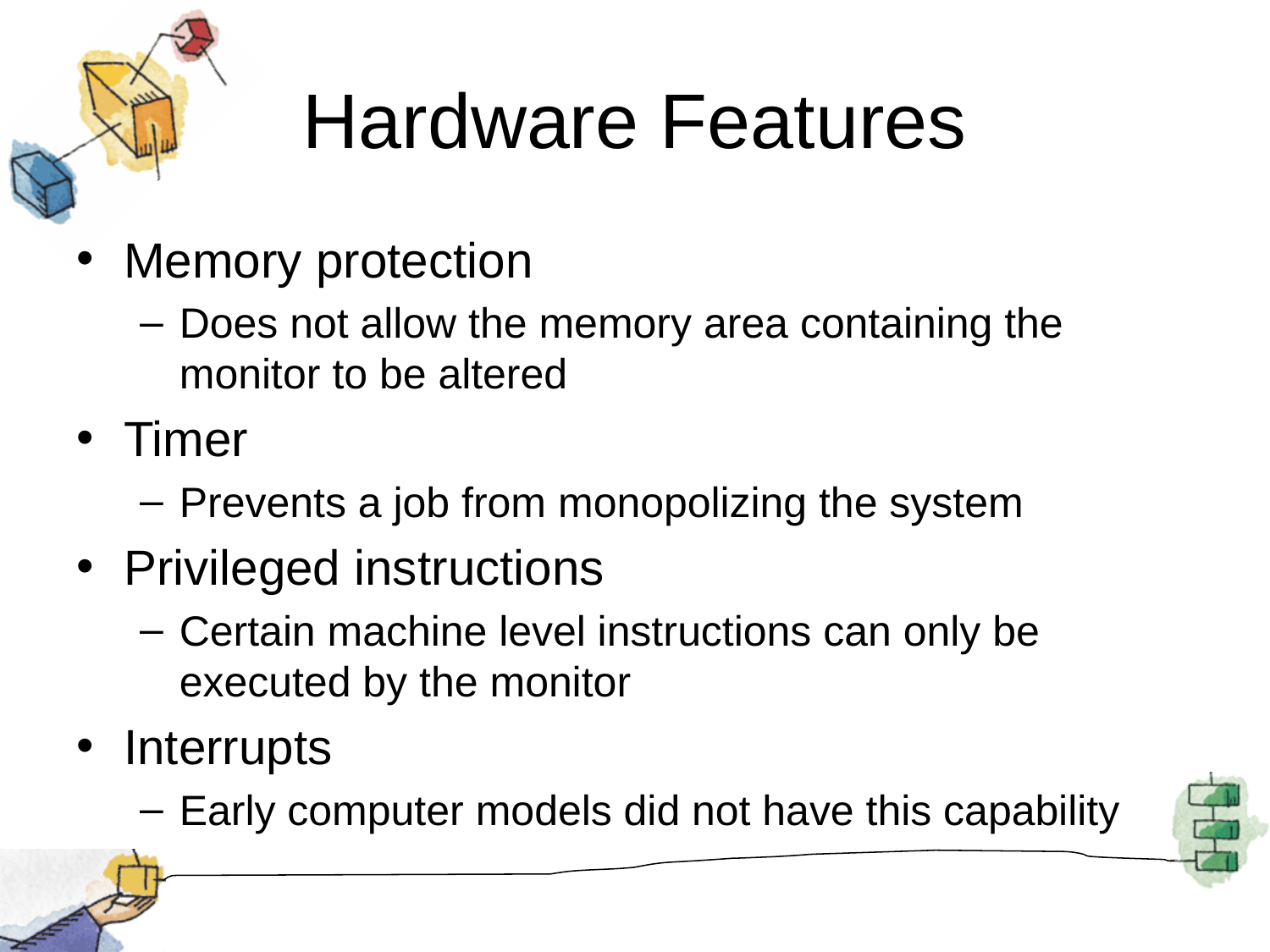

# Hardware Features
Memory protection
Does not allow the memory area containing the monitor to be altered
Timer
Prevents a job from monopolizing the system
Privileged instructions
Certain machine level instructions can only be executed by the monitor
Interrupts
Early computer models did not have this capability